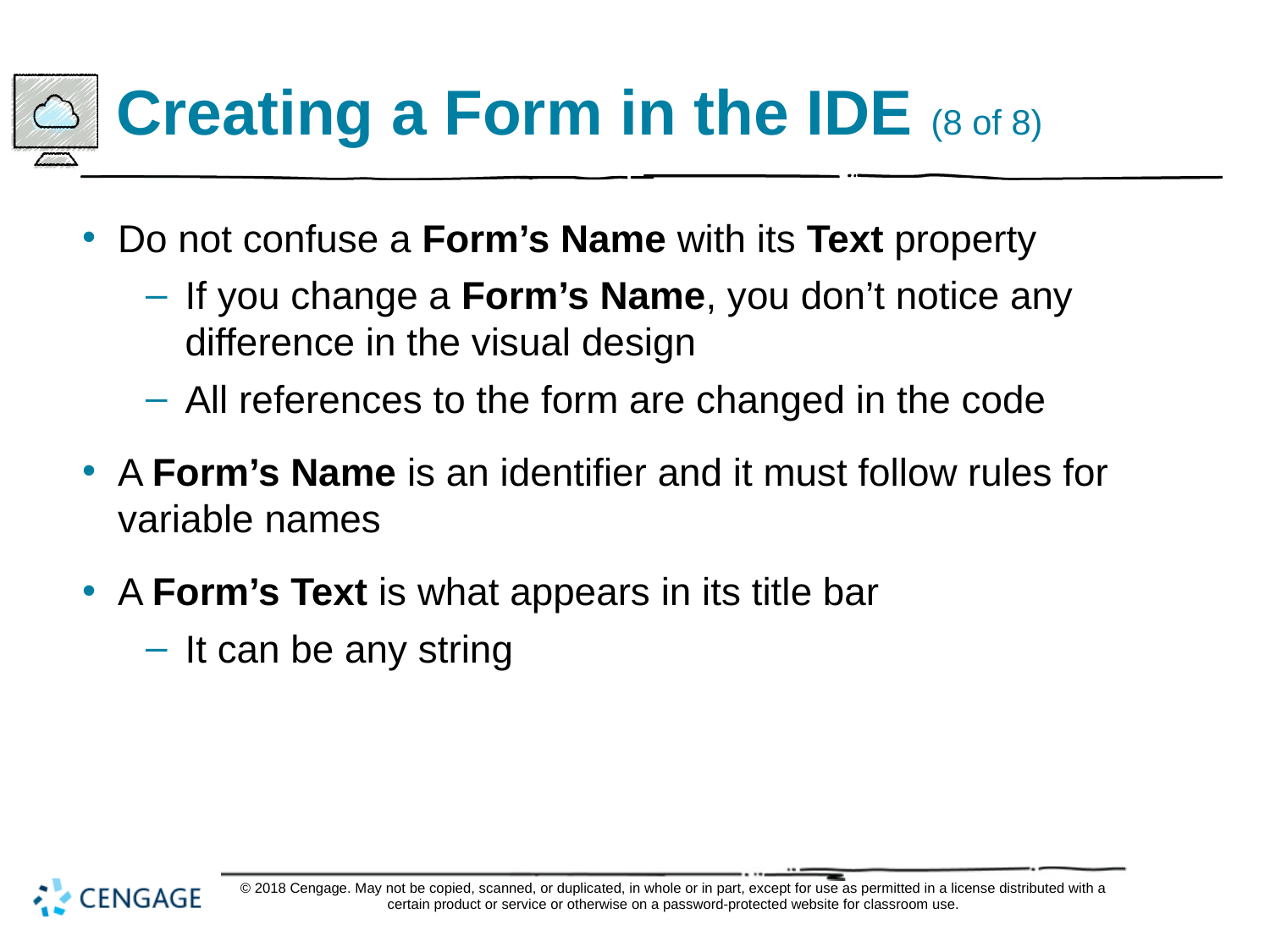

# Creating a Form in the IDE (8 of 8)
Do not confuse a Form’s Name with its Text property
If you change a Form’s Name, you don’t notice any difference in the visual design
All references to the form are changed in the code
A Form’s Name is an identifier and it must follow rules for variable names
A Form’s Text is what appears in its title bar
It can be any string
© 2018 Cengage. May not be copied, scanned, or duplicated, in whole or in part, except for use as permitted in a license distributed with a certain product or service or otherwise on a password-protected website for classroom use.